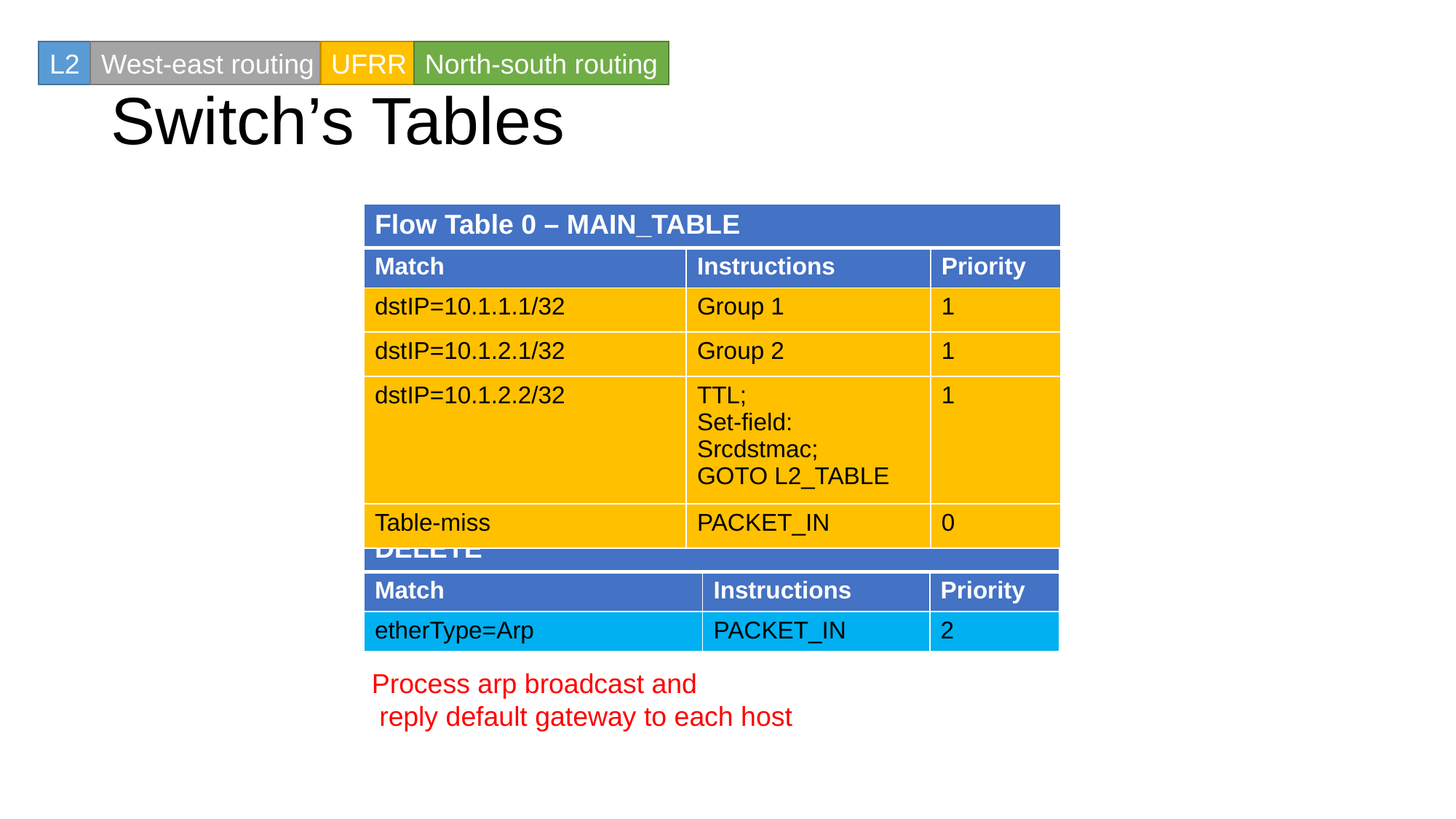

L2
West-east routing
UFRR
North-south routing
# Switch’s Tables
| Flow Table 0 – MAIN\_TABLE |  |  |
| --- | --- | --- |
| Match | Instructions | Priority |
| dstIP=10.1.1.1/32 | Group 1 | 1 |
| dstIP=10.1.2.1/32 | Group 2 | 1 |
| dstIP=10.1.2.2/32 | TTL; Set-field: Srcdstmac; GOTO L2\_TABLE | 1 |
| Table-miss | PACKET\_IN | 0 |
| DELETE |  |  |
| --- | --- | --- |
| Match | Instructions | Priority |
| etherType=Arp | PACKET\_IN | 2 |
Process arp broadcast and
 reply default gateway to each host